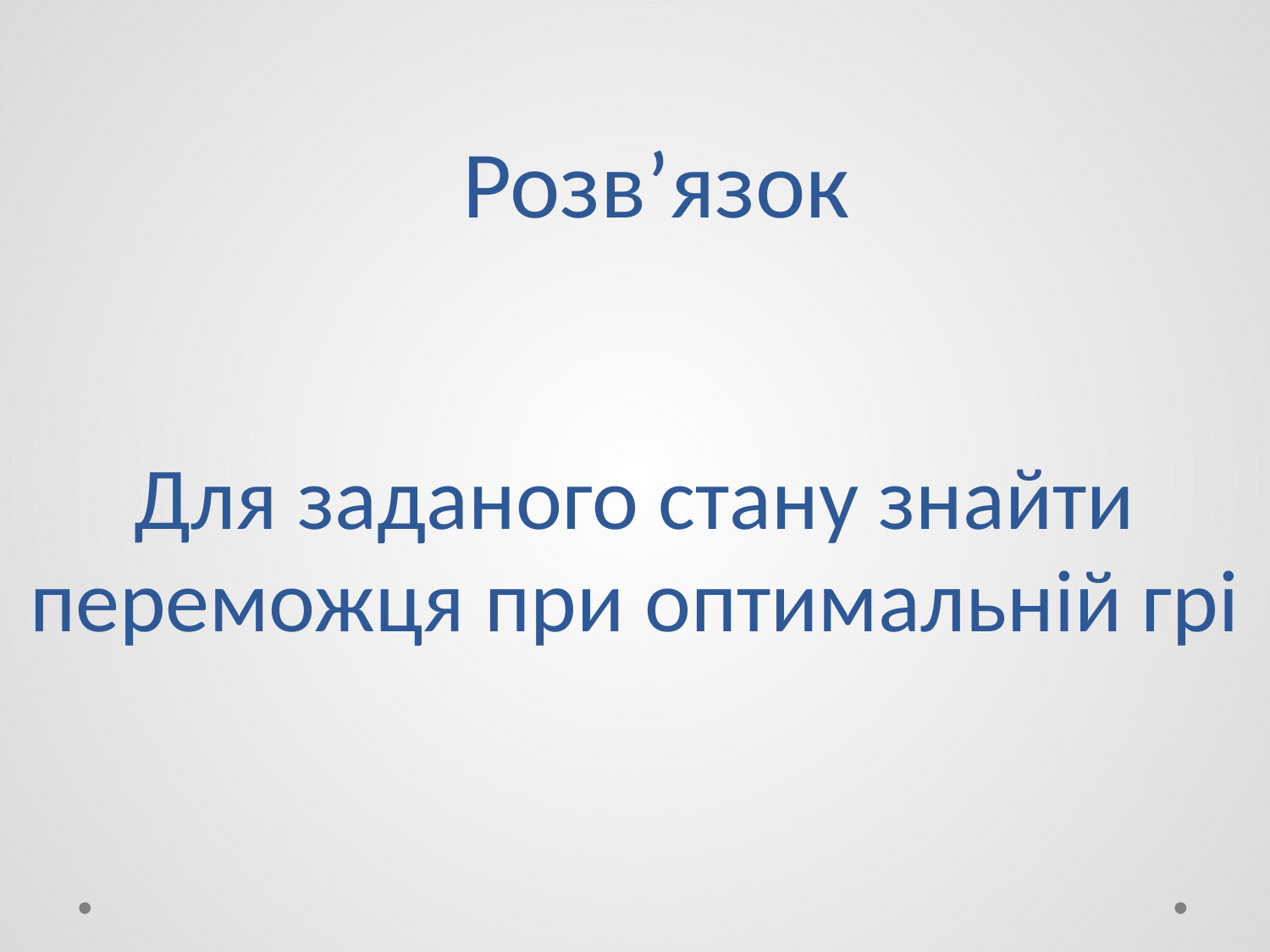

Розв’язок
# Для заданого стану знайти переможця при оптимальній грі